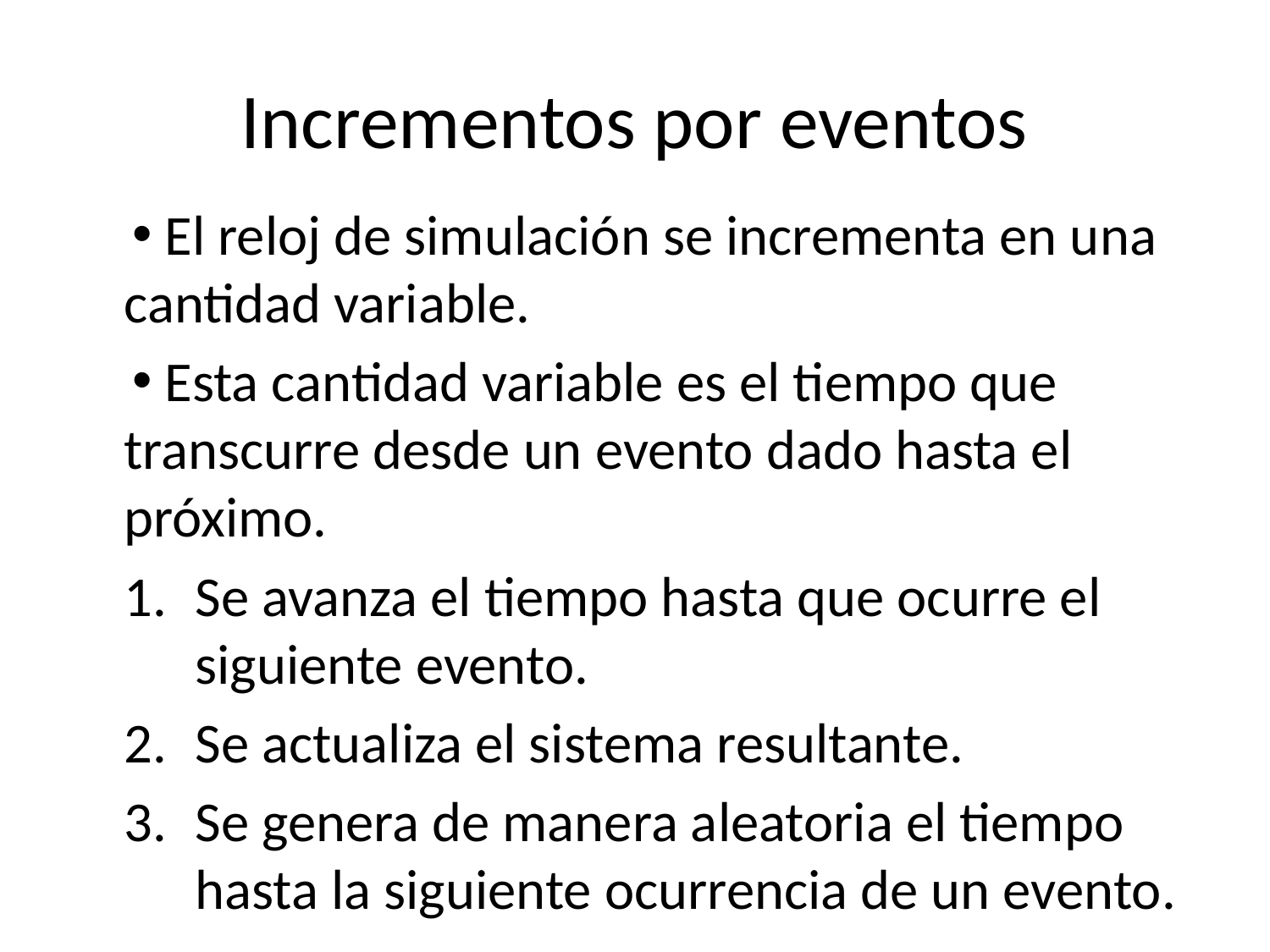

# Incrementos por eventos
 El reloj de simulación se incrementa en una cantidad variable.
 Esta cantidad variable es el tiempo que transcurre desde un evento dado hasta el próximo.
Se avanza el tiempo hasta que ocurre el siguiente evento.
Se actualiza el sistema resultante.
Se genera de manera aleatoria el tiempo hasta la siguiente ocurrencia de un evento.